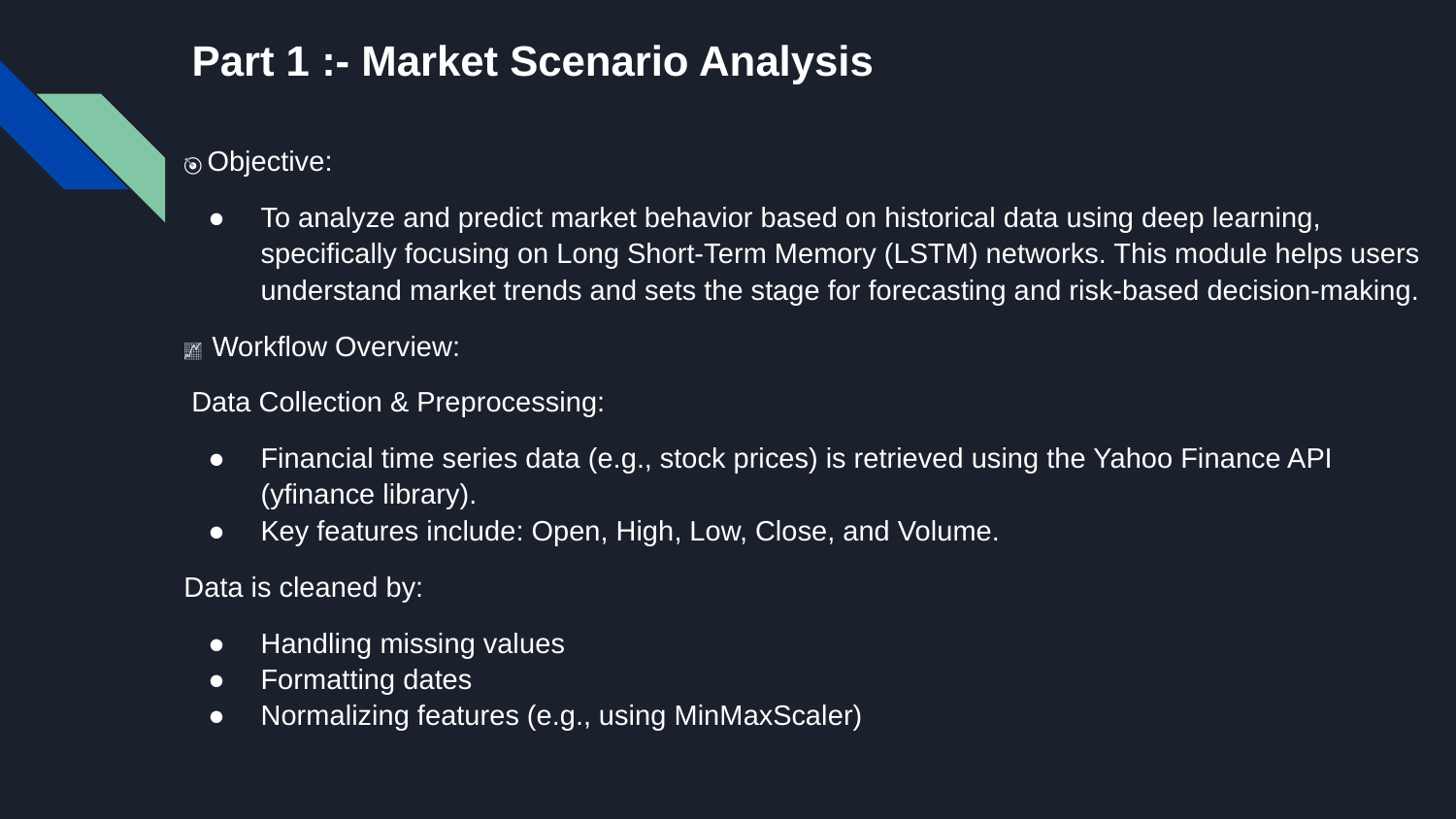

Part 1 :- Market Scenario Analysis
🎯 Objective:
To analyze and predict market behavior based on historical data using deep learning, specifically focusing on Long Short-Term Memory (LSTM) networks. This module helps users understand market trends and sets the stage for forecasting and risk-based decision-making.
📈  Workflow Overview:
 Data Collection & Preprocessing:
Financial time series data (e.g., stock prices) is retrieved using the Yahoo Finance API (yfinance library).
Key features include: Open, High, Low, Close, and Volume.
Data is cleaned by:
Handling missing values
Formatting dates
Normalizing features (e.g., using MinMaxScaler)